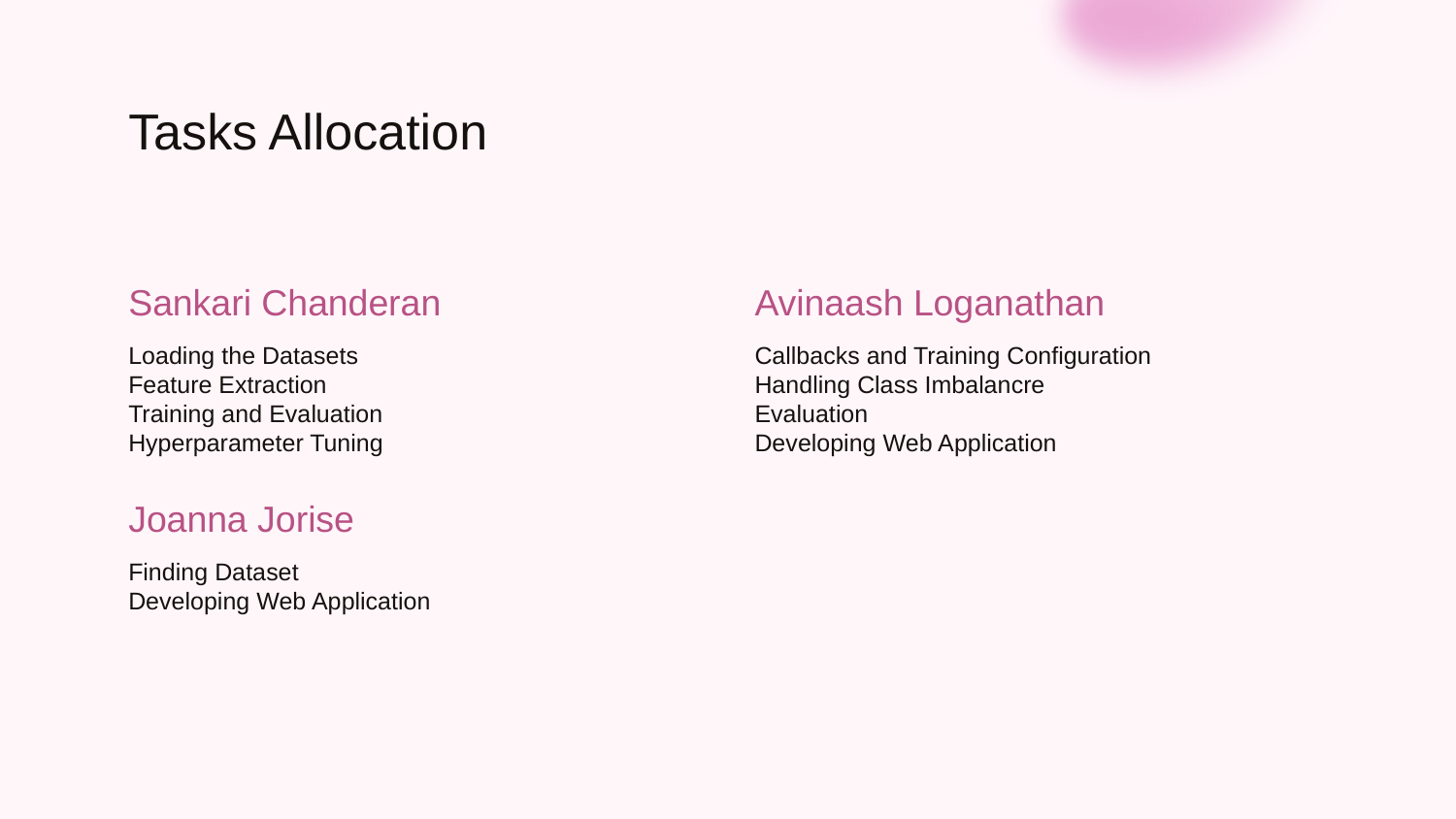

# Tasks Allocation
Sankari Chanderan
Avinaash Loganathan
Loading the Datasets
Feature Extraction
Training and Evaluation
Hyperparameter Tuning

Callbacks and Training Configuration
Handling Class Imbalancre
Evaluation
Developing Web Application
Joanna Jorise
Finding Dataset
Developing Web Application